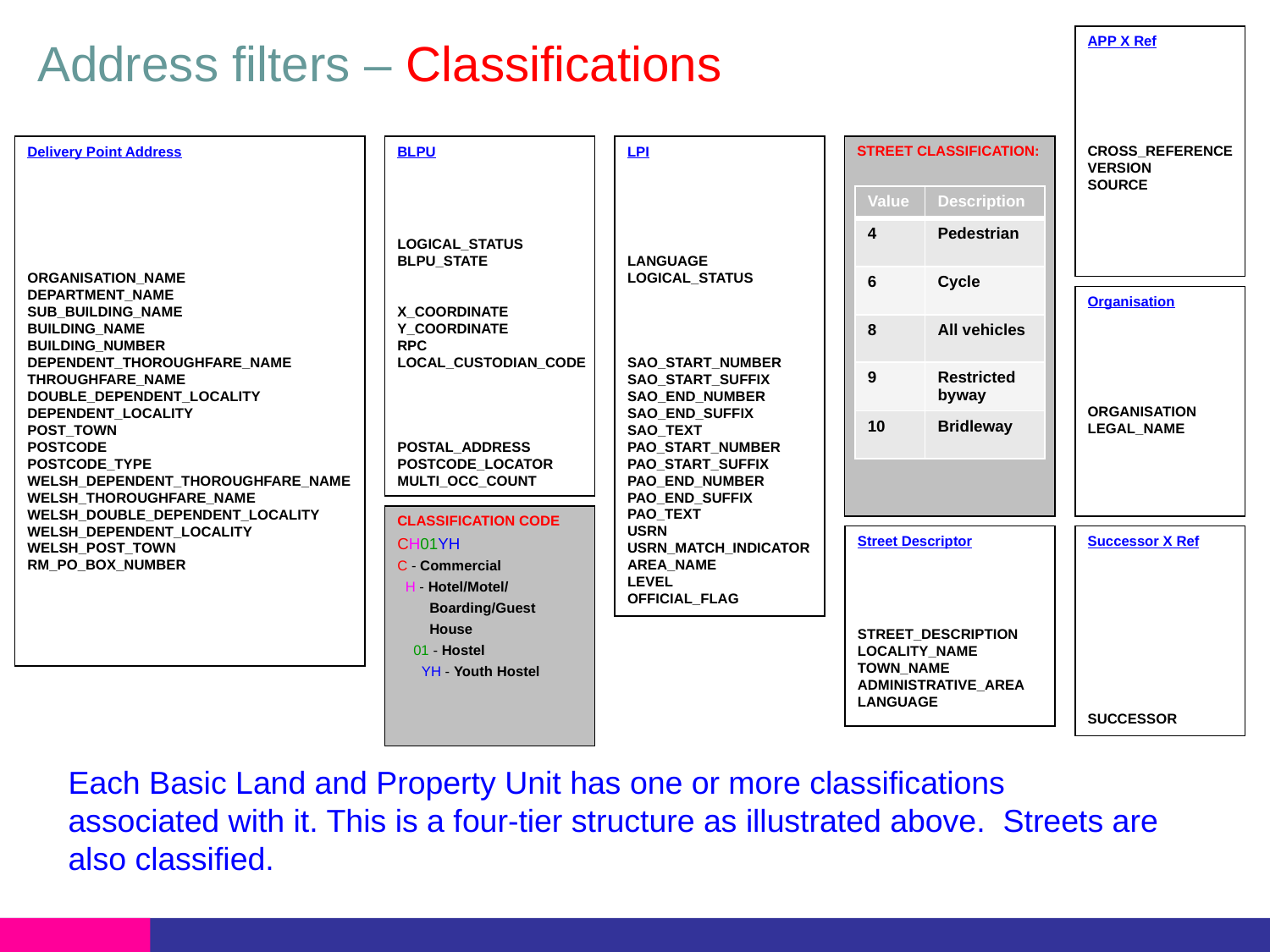

# Address filters – Classifications
APP X Ref

RECORD_IDENTIFIER
CHANGE_TYPE
PRO_ORDER

CROSS_REFERENCE
VERSION
SOURCE
STREET CLASSIFICATION:

Delivery Point Address

RECORD_IDENTIFIER
CHANGE_TYPE
PRO_ORDER
UPRN
PARENT_ADDRESSABLE_UPRN
RM_UDPRN
ORGANISATION_NAME
DEPARTMENT_NAME
SUB_BUILDING_NAME
BUILDING_NAME
BUILDING_NUMBER
DEPENDENT_THOROUGHFARE_NAME
THROUGHFARE_NAME
DOUBLE_DEPENDENT_LOCALITY
DEPENDENT_LOCALITY
POST_TOWN
POSTCODE
POSTCODE_TYPE
WELSH_DEPENDENT_THOROUGHFARE_NAME
WELSH_THOROUGHFARE_NAME
WELSH_DOUBLE_DEPENDENT_LOCALITY
WELSH_DEPENDENT_LOCALITY
WELSH_POST_TOWN
RM_PO_BOX_NUMBER
RM_PROCESS_DATE
START_DATE
END_DATE
LAST_UPDATE_DATE
ENTRY_DATE
BLPU

RECORD_IDENTIFIER
CHANGE_TYPE
PRO_ORDER
UPRN
LOGICAL_STATUS
BLPU_STATE

X_COORDINATE
Y_COORDINATE
RPC
LOCAL_CUSTODIAN_CODE

POSTAL_ADDRESS
POSTCODE_LOCATOR
MULTI_OCC_COUNT
LPI

RECORD_IDENTIFIER
CHANGE_TYPE
PRO_ORDER
UPRN

LANGUAGE
LOGICAL_STATUS
START_DATE
END_DATE
LAST_UPDATE_DATE
ENTRY_DATE
SAO_START_NUMBER
SAO_START_SUFFIX
SAO_END_NUMBER
SAO_END_SUFFIX
SAO_TEXT
PAO_START_NUMBER
PAO_START_SUFFIX
PAO_END_NUMBER
PAO_END_SUFFIX
PAO_TEXT
USRN
USRN_MATCH_INDICATOR
AREA_NAME
LEVEL
OFFICIAL_FLAG
Street

RECORD_IDENTIFIER
CHANGE_TYPE
PRO_ORDER
USRN
RECORD_TYPE
SWA_ORG_REF_NAMING
STATE

STREET_SURFACE
STREET_CLASSIFICATION
VERSION
STREET_START_DATE
STREET_END_DATE
LAST_UPDATE_DATE
RECORD_ENTRY_DATE
STREET_START_X
STREET_START_Y
STREET_END_X
STREET_END_Y
STREET_TOLERANCE
| Value | Description |
| --- | --- |
| 4 | Pedestrian |
| 6 | Cycle |
| 8 | All vehicles |
| 9 | Restricted byway |
| 10 | Bridleway |
Organisation

RECORD_IDENTIFIER
CHANGE_TYPE
PRO_ORDER
UPRN
ORG_KEY
ORGANISATION
LEGAL_NAME
START_DATE
END_DATE
LAST_UPDATE_DATE
ENTRY_DATE
CLASSIFICATION CODE
CH01YH
C - Commercial
  H - Hotel/Motel/
        Boarding/Guest
        House
    01 - Hostel
      YH - Youth Hostel
Classification

RECORD_IDENTIFIER
CHANGE_TYPE
PRO_ORDER
UPRN

CLASSIFICATION_CODE
CLASS_SCHEME
SCHEME_VERSION
START_DATE
END_DATE
LAST_UPDATE_DATE
ENTRY_DATE
Street Descriptor

RECORD_IDENTIFIER
CHANGE_TYPE
PRO_ORDER
USRN
STREET_DESCRIPTION
LOCALITY_NAME
TOWN_NAME
ADMINISTRATIVE_AREA
LANGUAGE
Successor X Ref

RECORD_IDENTIFIER
CHANGE_TYPE
PRO_ORDER
UPRN
SUCC_KEY
START_DATE
END_DATE
LAST_UPDATE_DATE
ENTRY_DATE
SUCCESSOR
Each Basic Land and Property Unit has one or more classifications associated with it. This is a four-tier structure as illustrated above.  Streets are also classified.